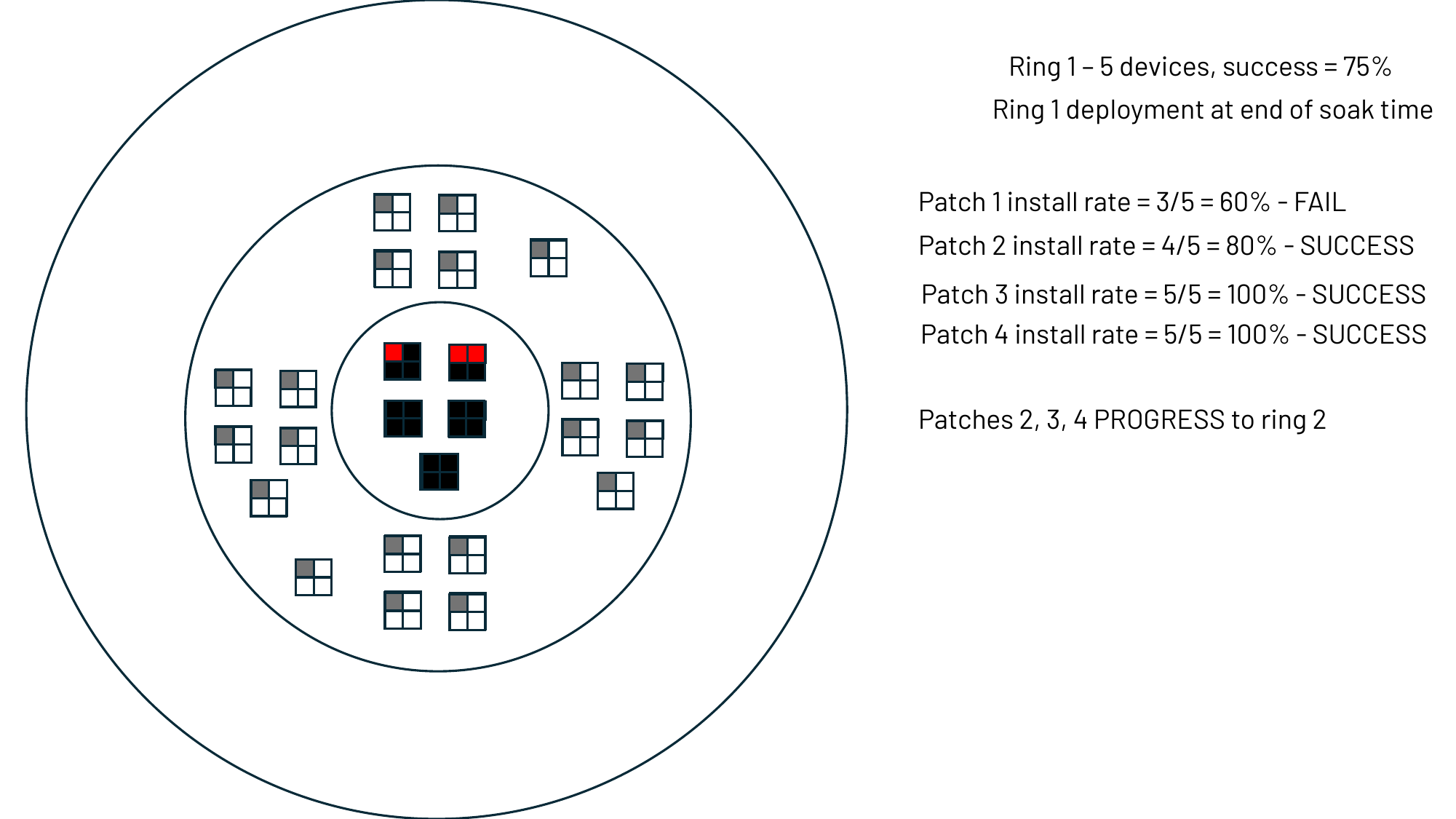

Ring 1 – 5 devices, success = 75%
Ring 1 deployment at end of soak time

Patch 1 install rate = 3/5 = 60% - FAIL

Patch 2 install rate = 4/5 = 80% - SUCCESS

Patch 3 install rate = 5/5 = 100% - SUCCESS

Patch 4 install rate = 5/5 = 100% - SUCCESS

Patches 2, 3, 4 PROGRESS to ring 2